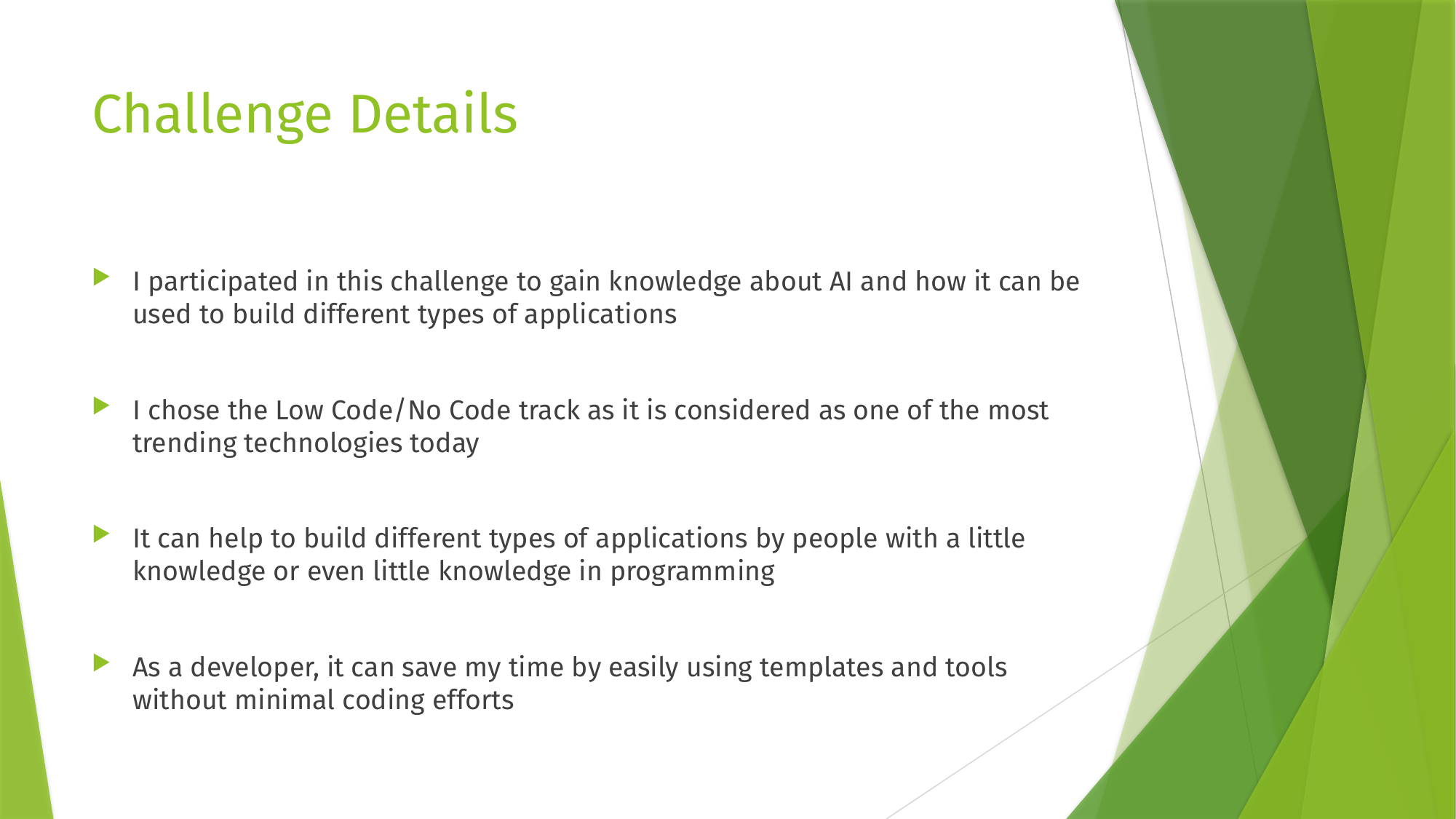

# Challenge Details
I participated in this challenge to gain knowledge about AI and how it can be used to build different types of applications

I chose the Low Code/No Code track as it is considered as one of the most trending technologies today

It can help to build different types of applications by people with a little knowledge or even little knowledge in programming

As a developer, it can save my time by easily using templates and tools without minimal coding efforts